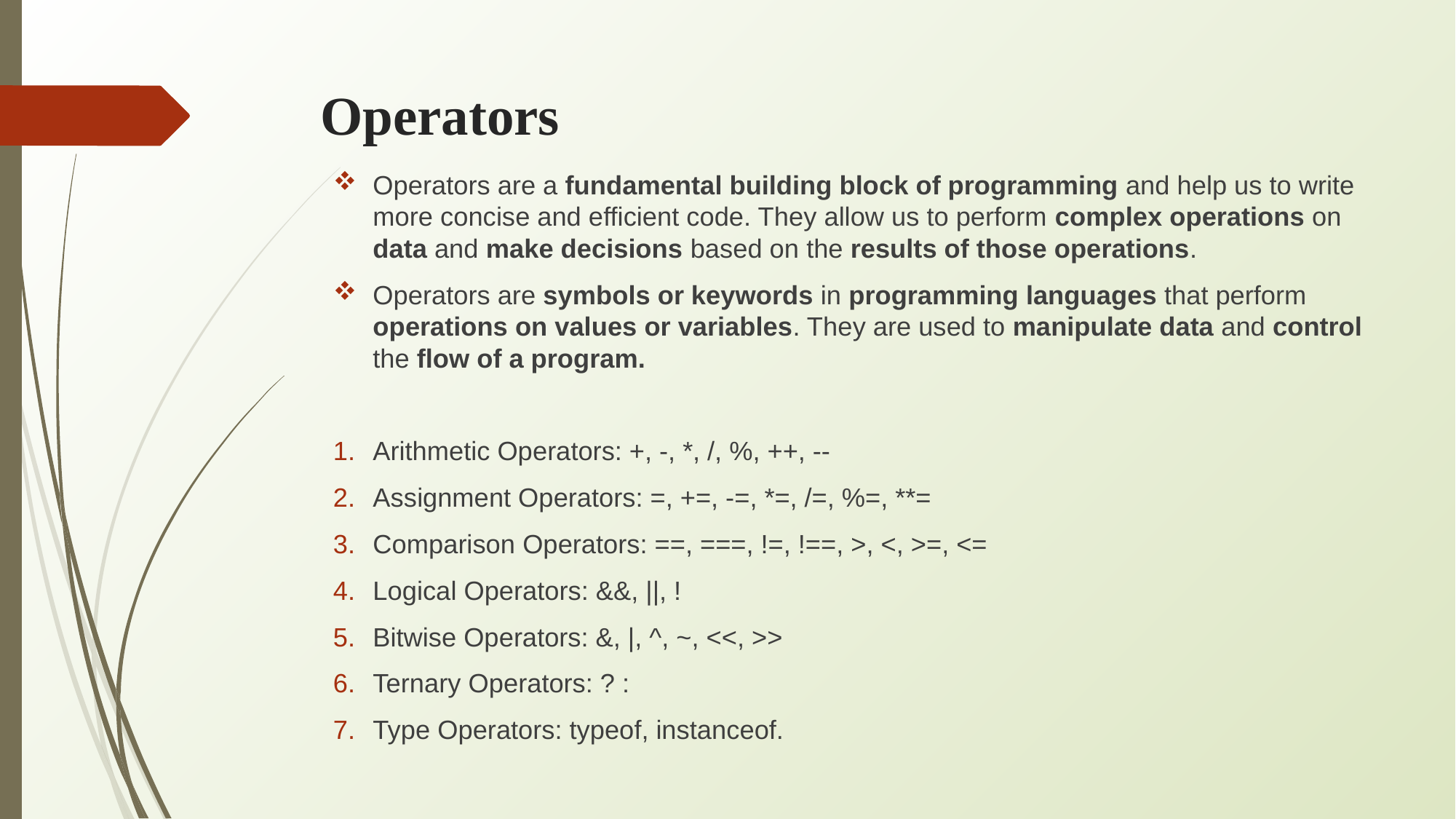

# Operators
Operators are a fundamental building block of programming and help us to write more concise and efficient code. They allow us to perform complex operations on data and make decisions based on the results of those operations.
Operators are symbols or keywords in programming languages that perform operations on values or variables. They are used to manipulate data and control the flow of a program.

Arithmetic Operators: +, -, *, /, %, ++, --
Assignment Operators: =, +=, -=, *=, /=, %=, **=
Comparison Operators: ==, ===, !=, !==, >, <, >=, <=
Logical Operators: &&, ||, !
Bitwise Operators: &, |, ^, ~, <<, >>
Ternary Operators: ? :
Type Operators: typeof, instanceof.